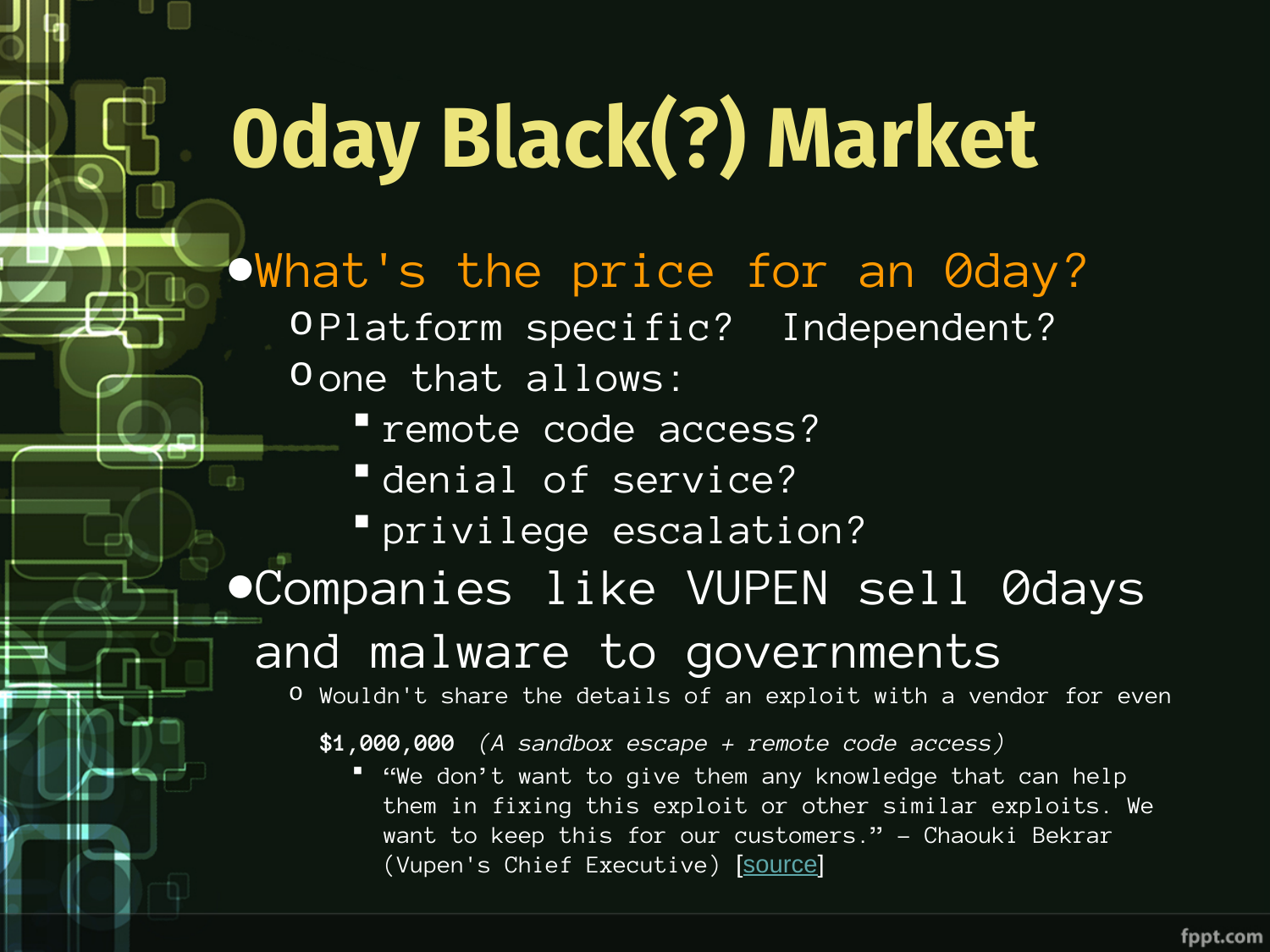

# 0day Black(?) Market
What's the price for an 0day?
Platform specific?  Independent?
one that allows:
remote code access?
denial of service?
privilege escalation?
Companies like VUPEN sell 0days and malware to governments
Wouldn't share the details of an exploit with a vendor for even $1,000,000 (A sandbox escape + remote code access)
“We don’t want to give them any knowledge that can help them in fixing this exploit or other similar exploits. We want to keep this for our customers.” - Chaouki Bekrar (Vupen's Chief Executive) [source]